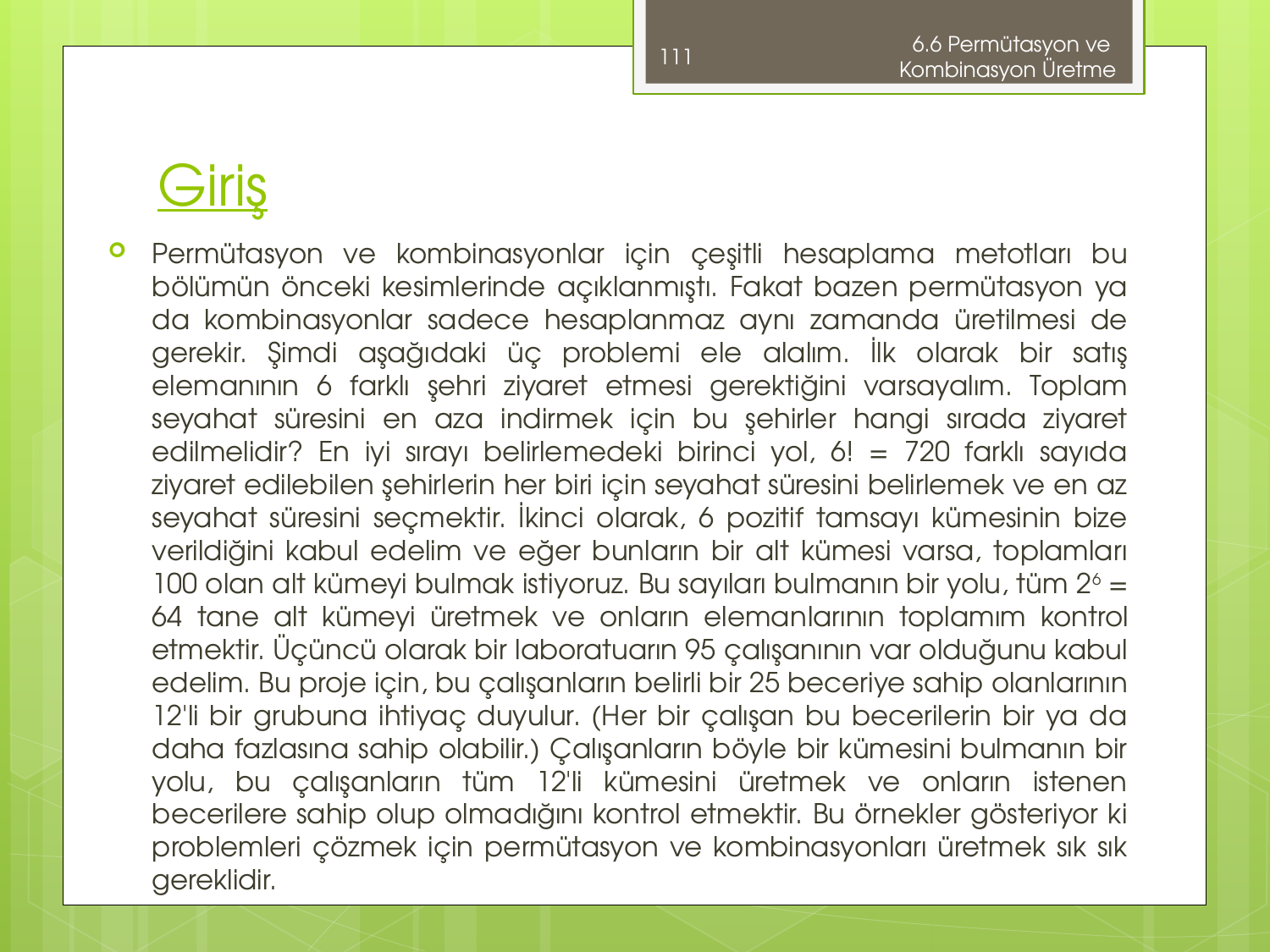

111
6.6 Permütasyon ve
Kombinasyon Üretme
# Giriş
Permütasyon ve kombinasyonlar için çeşitli hesaplama metotları bu bölümün önceki kesimlerinde açıklanmıştı. Fakat bazen permütasyon ya da kombinasyonlar sadece hesaplanmaz aynı zamanda üretilmesi de gerekir. Şimdi aşağıdaki üç problemi ele alalım. İlk olarak bir satış elemanının 6 farklı şehri ziyaret etmesi gerektiğini varsayalım. Toplam seyahat süresini en aza indirmek için bu şehirler hangi sırada ziyaret edilmelidir? En iyi sırayı belirlemedeki birinci yol, 6! = 720 farklı sayıda ziyaret edilebilen şehirlerin her biri için seyahat süresini belirlemek ve en az seyahat süresini seçmektir. İkinci olarak, 6 pozitif tamsayı kümesinin bize verildiğini kabul edelim ve eğer bunların bir alt kümesi varsa, toplamları 100 olan alt kümeyi bulmak isti­yoruz. Bu sayıları bulmanın bir yolu, tüm 26 = 64 tane alt kümeyi üretmek ve onların eleman­larının toplamım kontrol etmektir. Üçüncü olarak bir laboratuarın 95 çalışanının var olduğunu kabul edelim. Bu proje için, bu çalışanların belirli bir 25 beceriye sahip olanlarının 12'li bir grubuna ihtiyaç duyulur. (Her bir çalışan bu becerilerin bir ya da daha fazlasına sahip olabilir.) Çalışanların böyle bir kümesini bulmanın bir yolu, bu çalışanların tüm 12'li kümesini üretmek ve onların istenen becerilere sahip olup olmadığını kontrol etmektir. Bu örnekler gösteriyor ki problemleri çözmek için permütasyon ve kombinasyonları üretmek sık sık gereklidir.